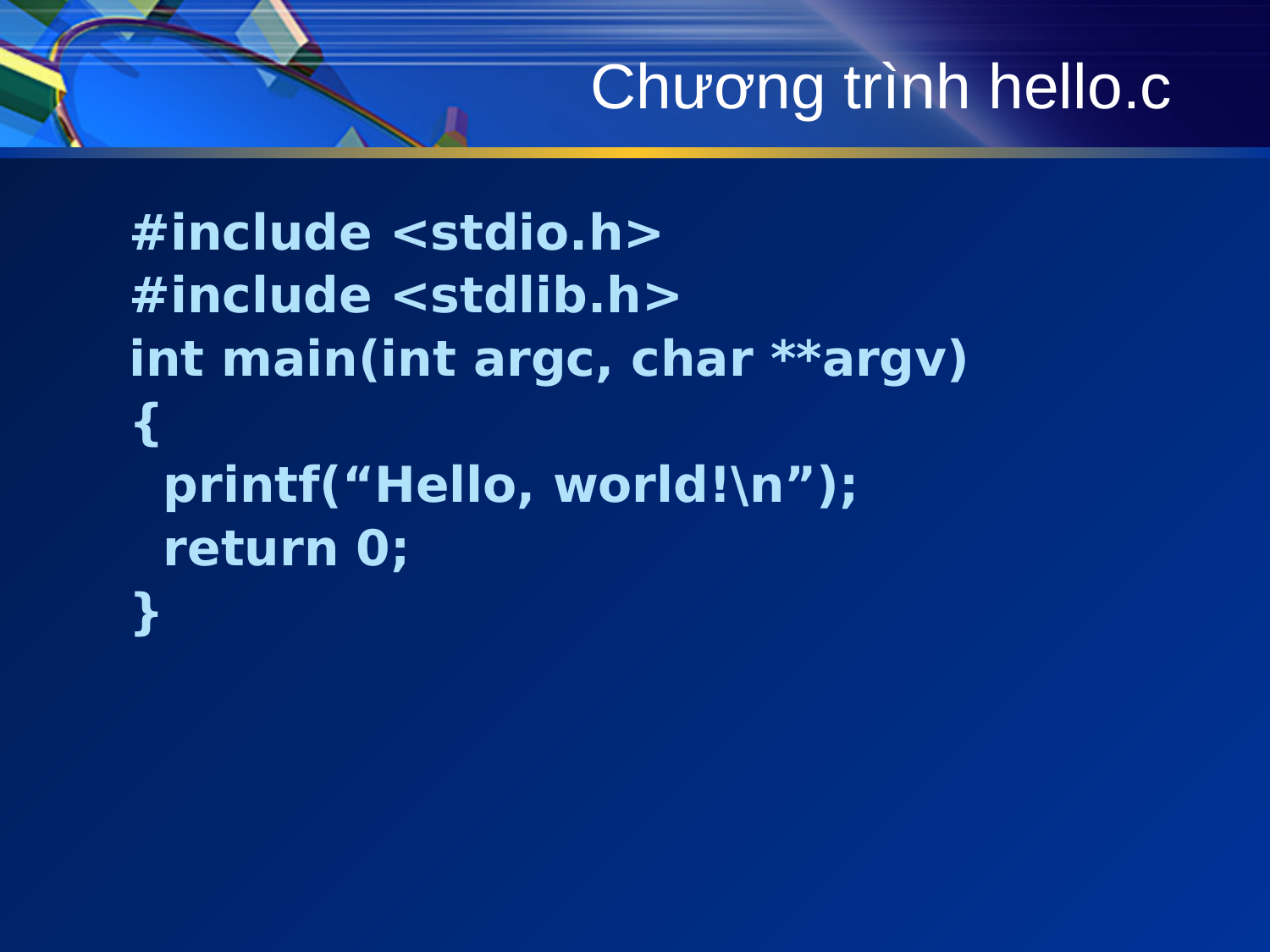

# Chương trình hello.c
#include <stdio.h>
#include <stdlib.h>
int main(int argc, char **argv)
{
  printf(“Hello, world!\n”);
  return 0;
}